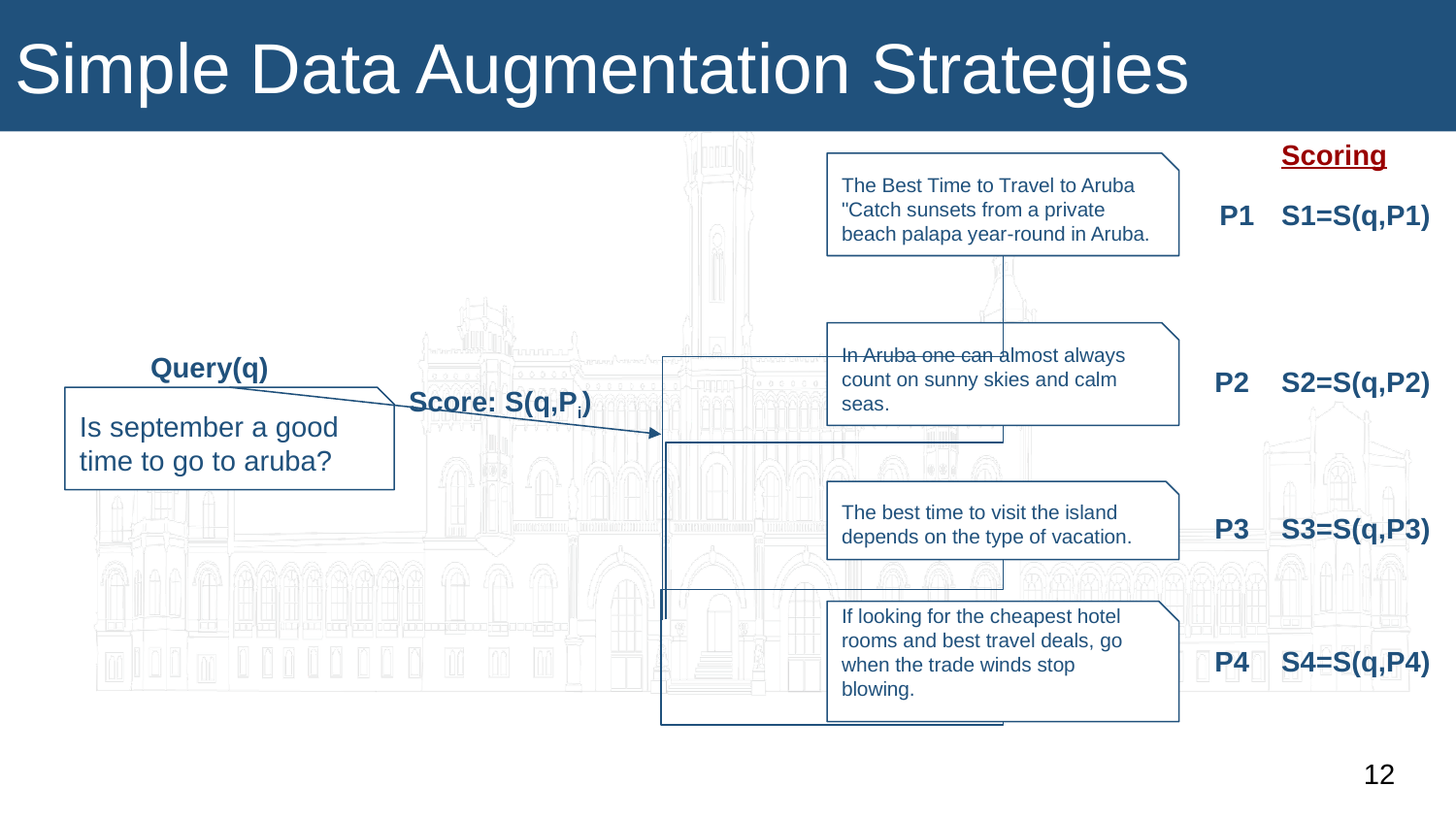

# Simple Data Augmentation Strategies
Scoring
The Best Time to Travel to Aruba "Catch sunsets from a private beach palapa year-round in Aruba.
P1
S1=S(q,P1)
In Aruba one can almost always count on sunny skies and calm seas.
Query(q)
P2
S2=S(q,P2)
Score: S(q,Pi)
Is september a good time to go to aruba?
The best time to visit the island depends on the type of vacation.
P3
S3=S(q,P3)
If looking for the cheapest hotel rooms and best travel deals, go when the trade winds stop blowing.

P4
S4=S(q,P4)
12